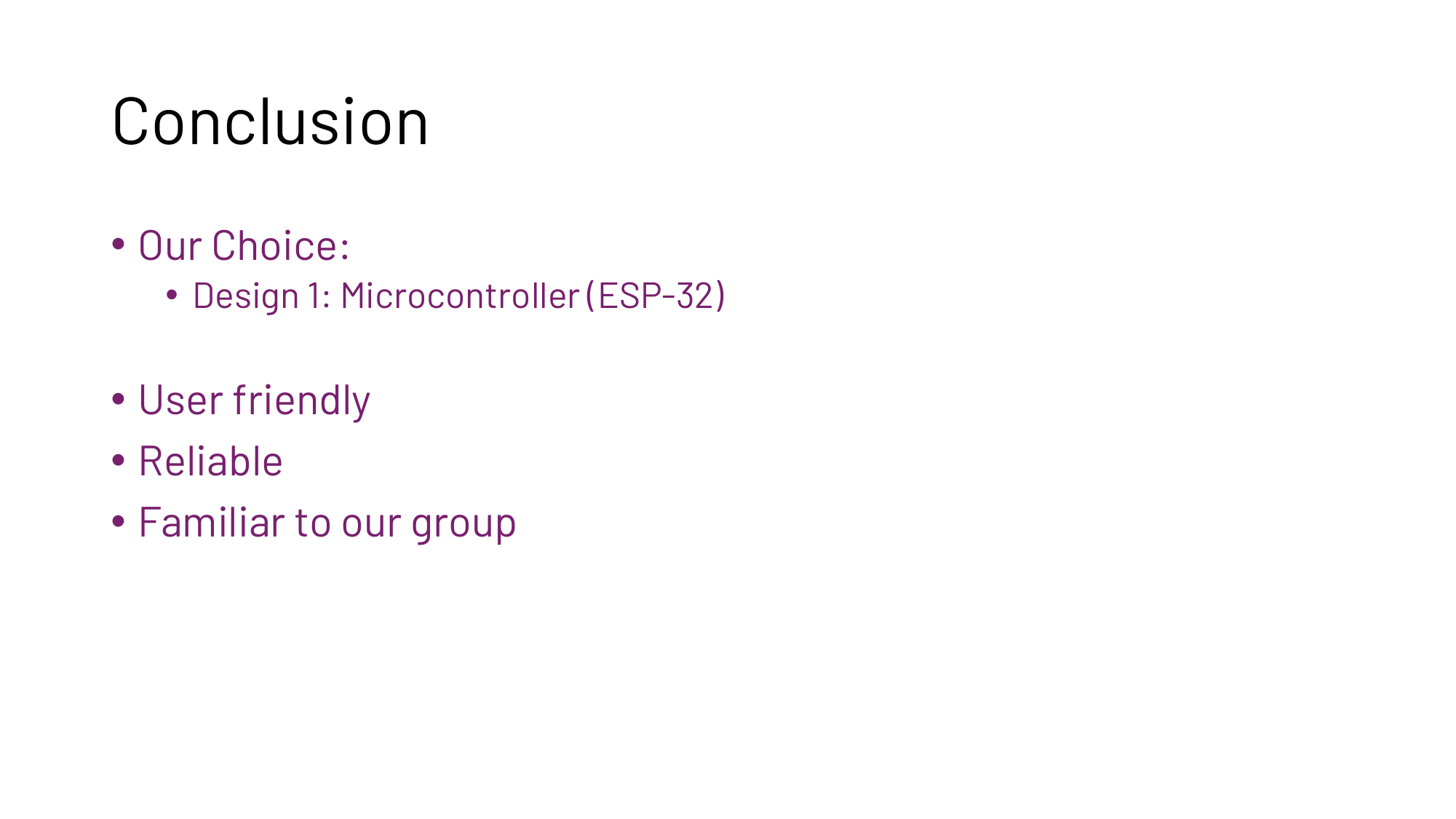

# Conclusion
Our Choice:
Design 1: Microcontroller (ESP-32)

User friendly
Reliable
Familiar to our group